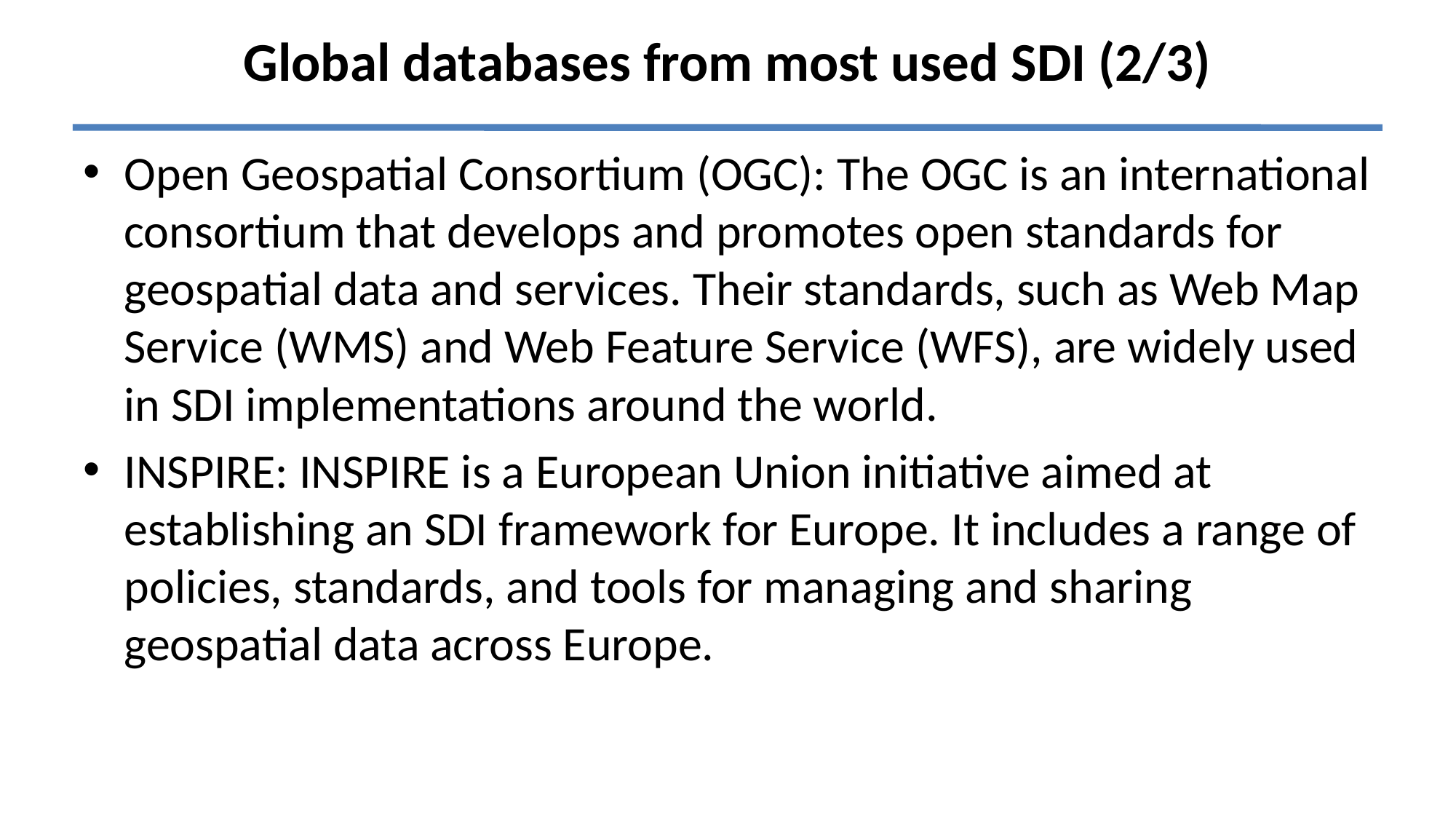

# Global databases from most used SDI (2/3)
Open Geospatial Consortium (OGC): The OGC is an international consortium that develops and promotes open standards for geospatial data and services. Their standards, such as Web Map Service (WMS) and Web Feature Service (WFS), are widely used in SDI implementations around the world.
INSPIRE: INSPIRE is a European Union initiative aimed at establishing an SDI framework for Europe. It includes a range of policies, standards, and tools for managing and sharing geospatial data across Europe.